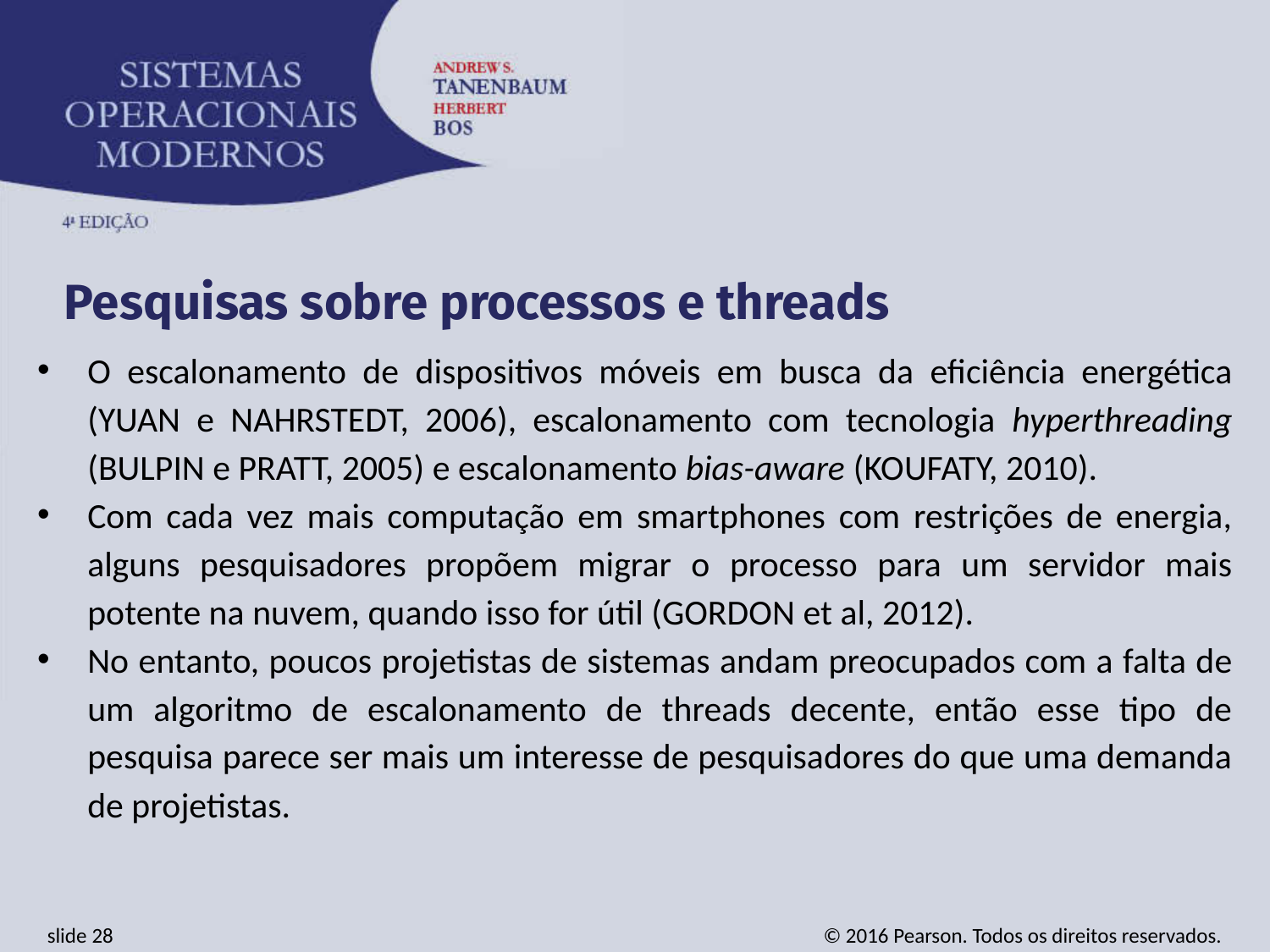

Pesquisas sobre processos e threads
O escalonamento de dispositivos móveis em busca da eficiência energética (YUAN e NAHRSTEDT, 2006), escalonamento com tecnologia hyperthreading (BULPIN e PRATT, 2005) e escalonamento bias-aware (KOUFATY, 2010).
Com cada vez mais computação em smartphones com restrições de energia, alguns pesquisadores propõem migrar o processo para um servidor mais potente na nuvem, quando isso for útil (GORDON et al, 2012).
No entanto, poucos projetistas de sistemas andam preocupados com a falta de um algoritmo de escalonamento de threads decente, então esse tipo de pesquisa parece ser mais um interesse de pesquisadores do que uma demanda de projetistas.